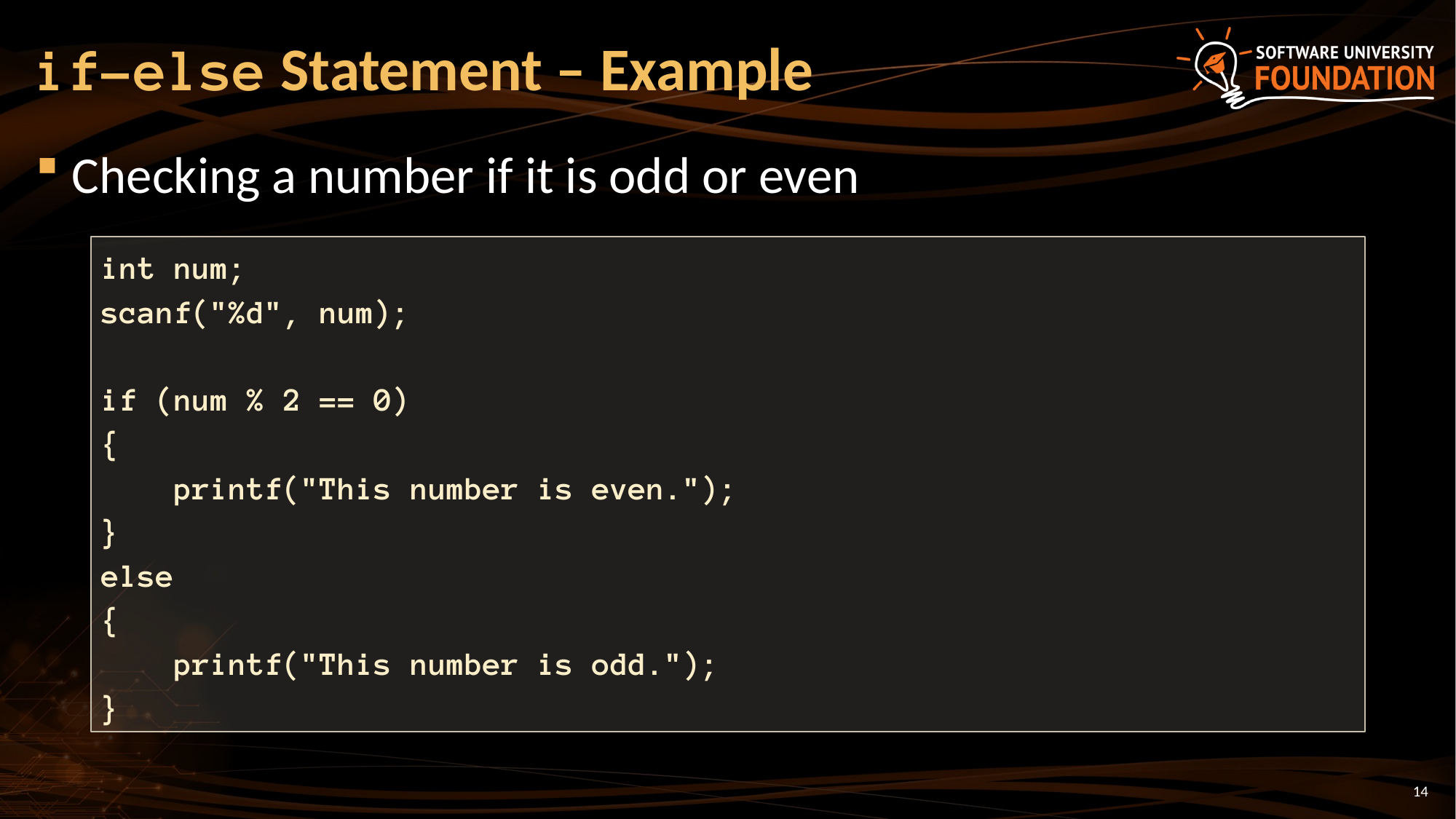

# if-else Statement – Example
Checking a number if it is odd or even
int num;
scanf("%d", num);

if (num % 2 == 0)
{
    printf("This number is even.");
}
else
{
    printf("This number is odd.");
}
14